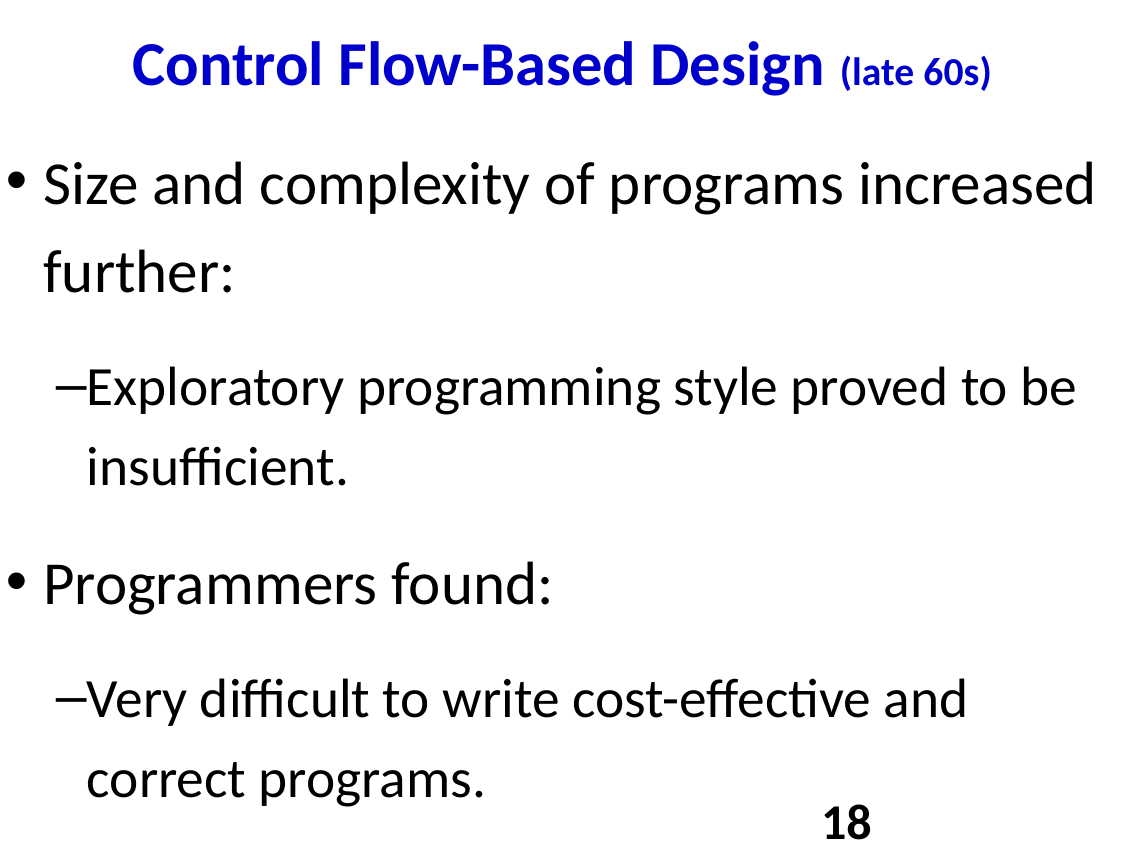

# Control Flow-Based Design (late 60s)‏
Size and complexity of programs increased further:
Exploratory programming style proved to be insufficient.
Programmers found:
Very difficult to write cost-effective and correct programs.
18